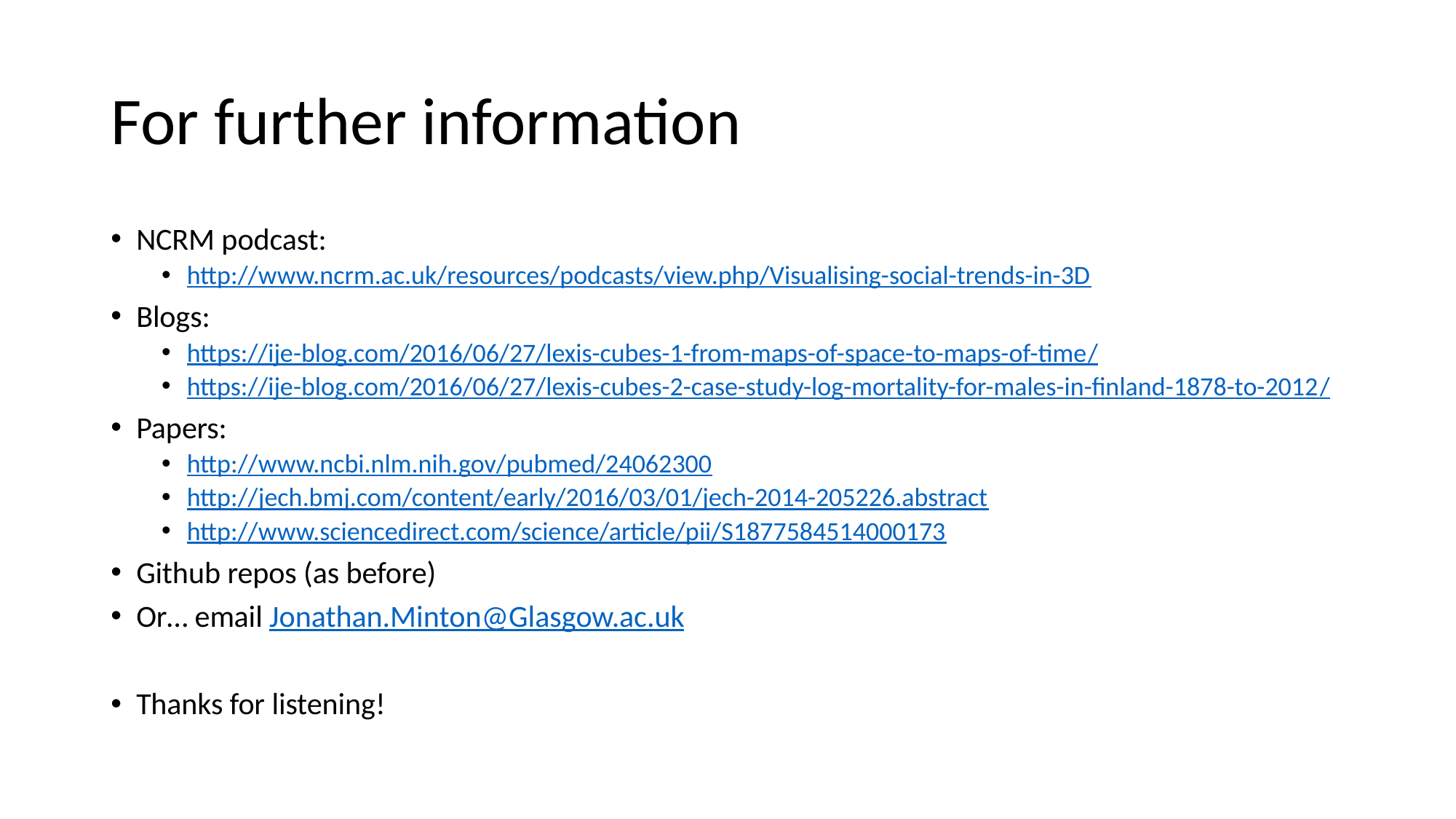

# For further information
NCRM podcast:
http://www.ncrm.ac.uk/resources/podcasts/view.php/Visualising-social-trends-in-3D
Blogs:
https://ije-blog.com/2016/06/27/lexis-cubes-1-from-maps-of-space-to-maps-of-time/
https://ije-blog.com/2016/06/27/lexis-cubes-2-case-study-log-mortality-for-males-in-finland-1878-to-2012/
Papers:
http://www.ncbi.nlm.nih.gov/pubmed/24062300
http://jech.bmj.com/content/early/2016/03/01/jech-2014-205226.abstract
http://www.sciencedirect.com/science/article/pii/S1877584514000173
Github repos (as before)
Or… email Jonathan.Minton@Glasgow.ac.uk

Thanks for listening!